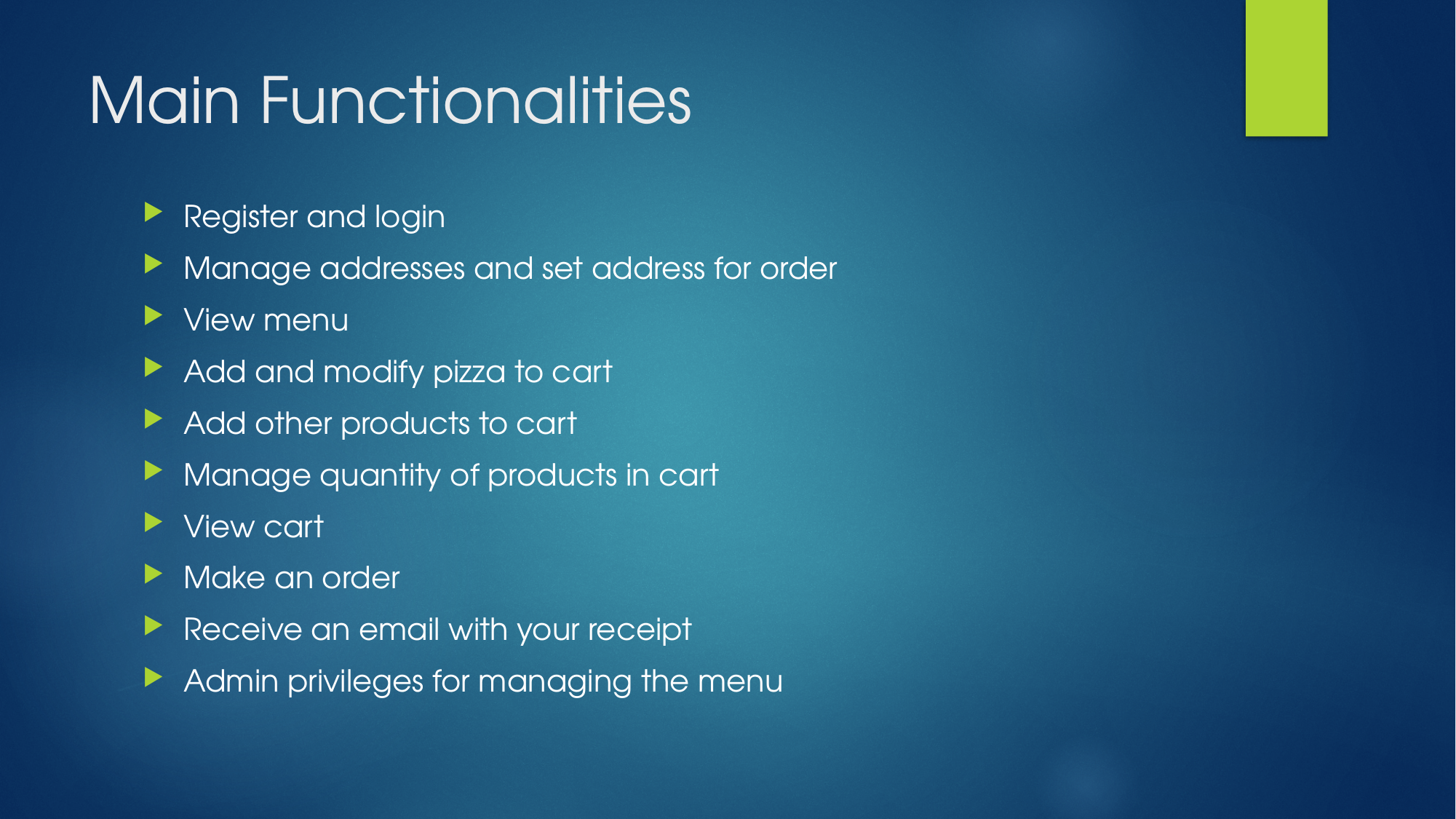

# Main Functionalities
Register and login
Manage addresses and set address for order
View menu
Add and modify pizza to cart
Add other products to cart
Manage quantity of products in cart
View cart
Make an order
Receive an email with your receipt
Admin privileges for managing the menu